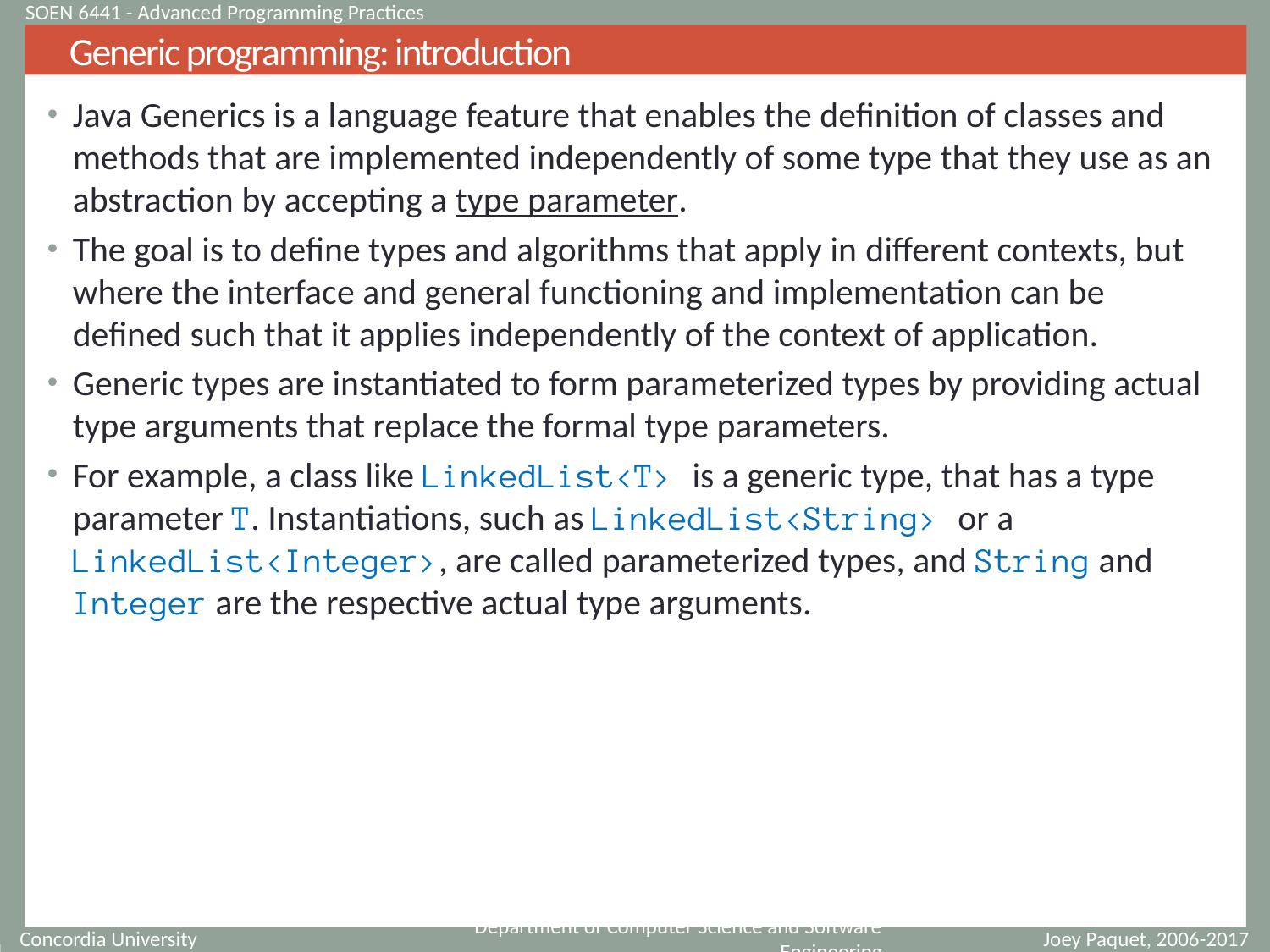

SOEN 6441 - Advanced Programming Practices
2
# Generic programming: introduction
Java Generics is a language feature that enables the definition of classes and methods that are implemented independently of some type that they use as an abstraction by accepting a type parameter.
The goal is to define types and algorithms that apply in different contexts, but where the interface and general functioning and implementation can be defined such that it applies independently of the context of application.
Generic types are instantiated to form parameterized types by providing actual type arguments that replace the formal type parameters.
For example, a class like LinkedList<T> is a generic type, that has a type parameter T. Instantiations, such as LinkedList<String> or a LinkedList<Integer>, are called parameterized types, and String and Integer are the respective actual type arguments.

Joey Paquet, 2006-2017